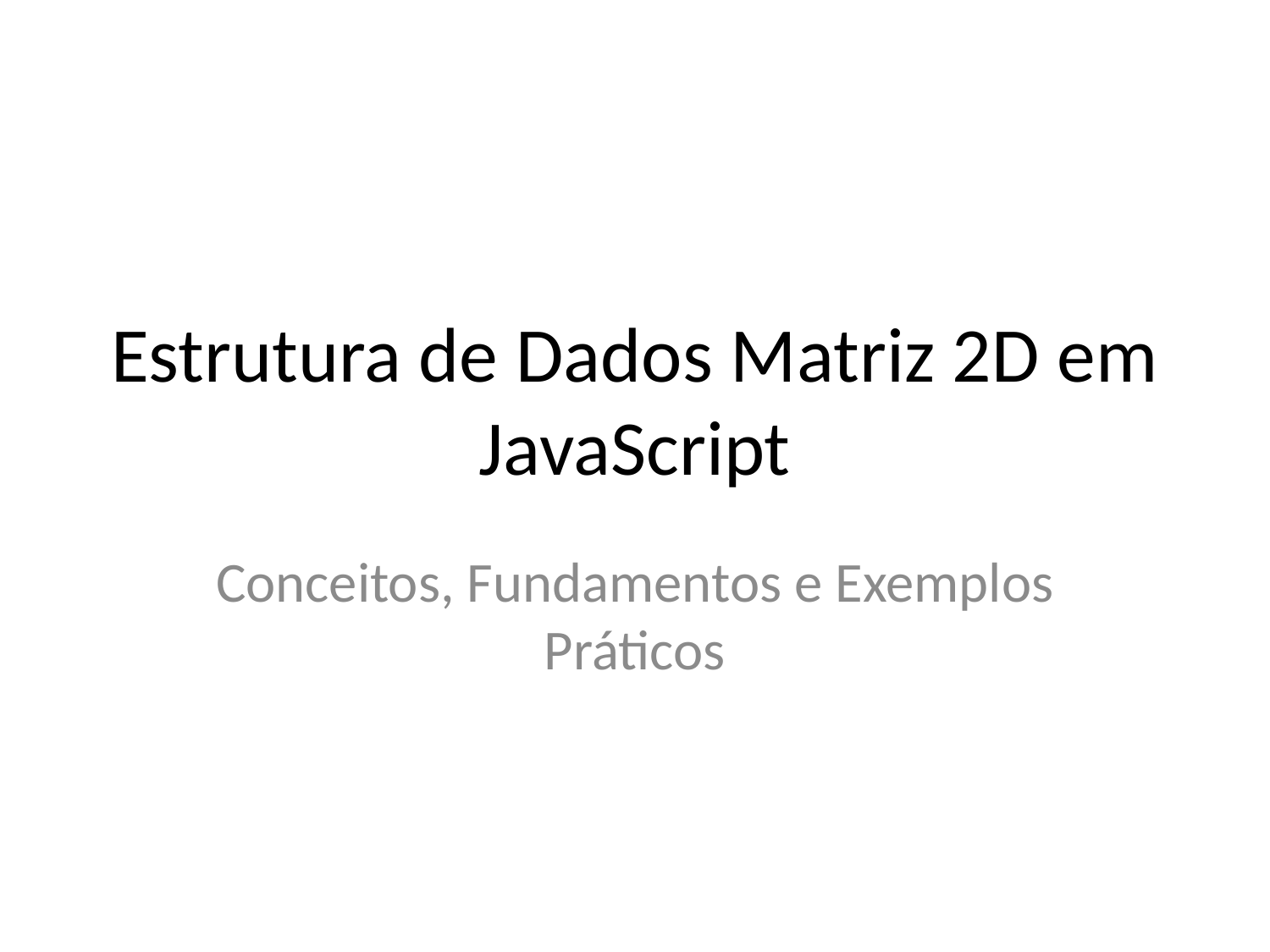

# Estrutura de Dados Matriz 2D em JavaScript
Conceitos, Fundamentos e Exemplos Práticos